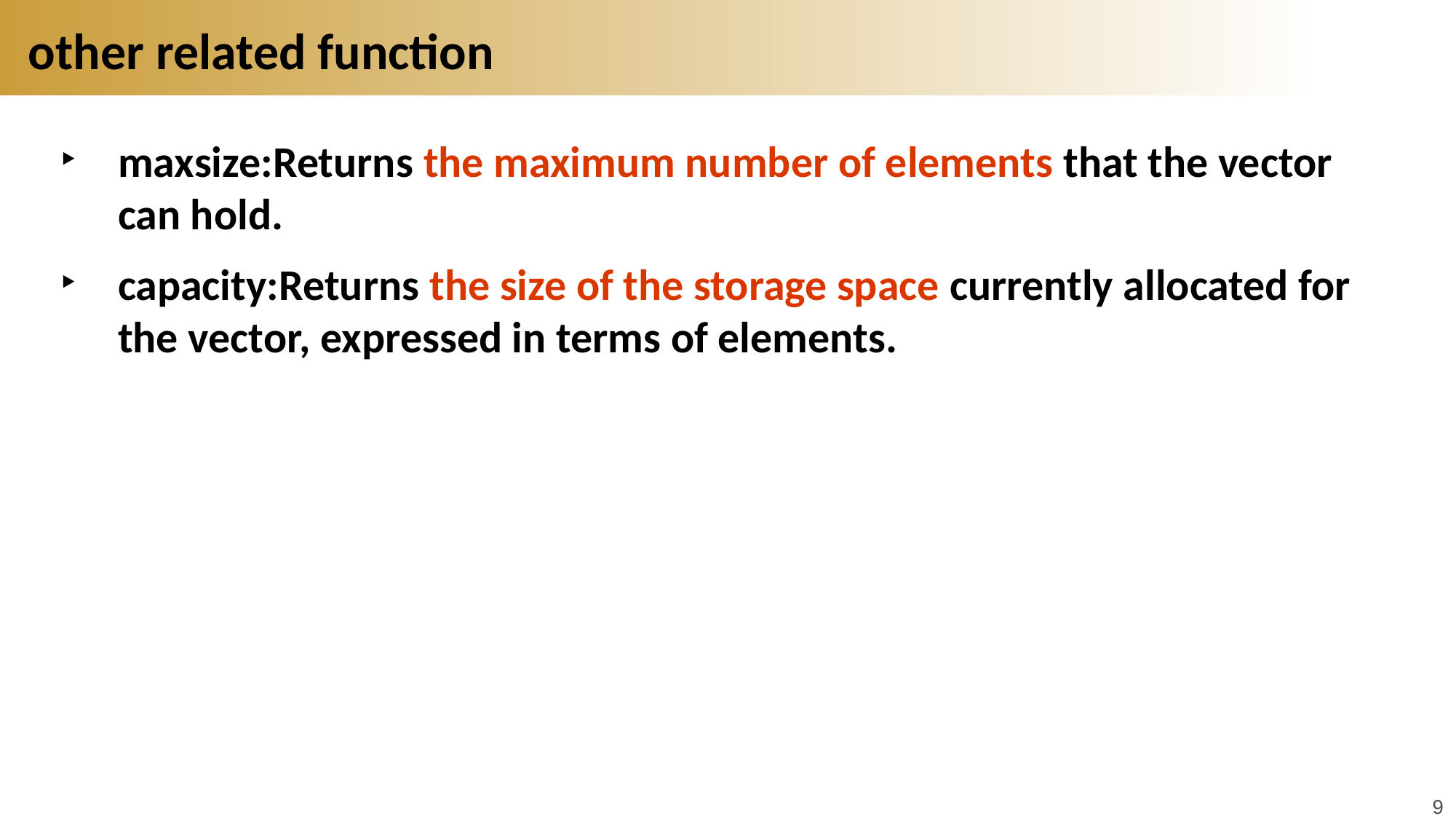

# other related function
maxsize:Returns the maximum number of elements that the vector can hold.
capacity:Returns the size of the storage space currently allocated for the vector, expressed in terms of elements.

9